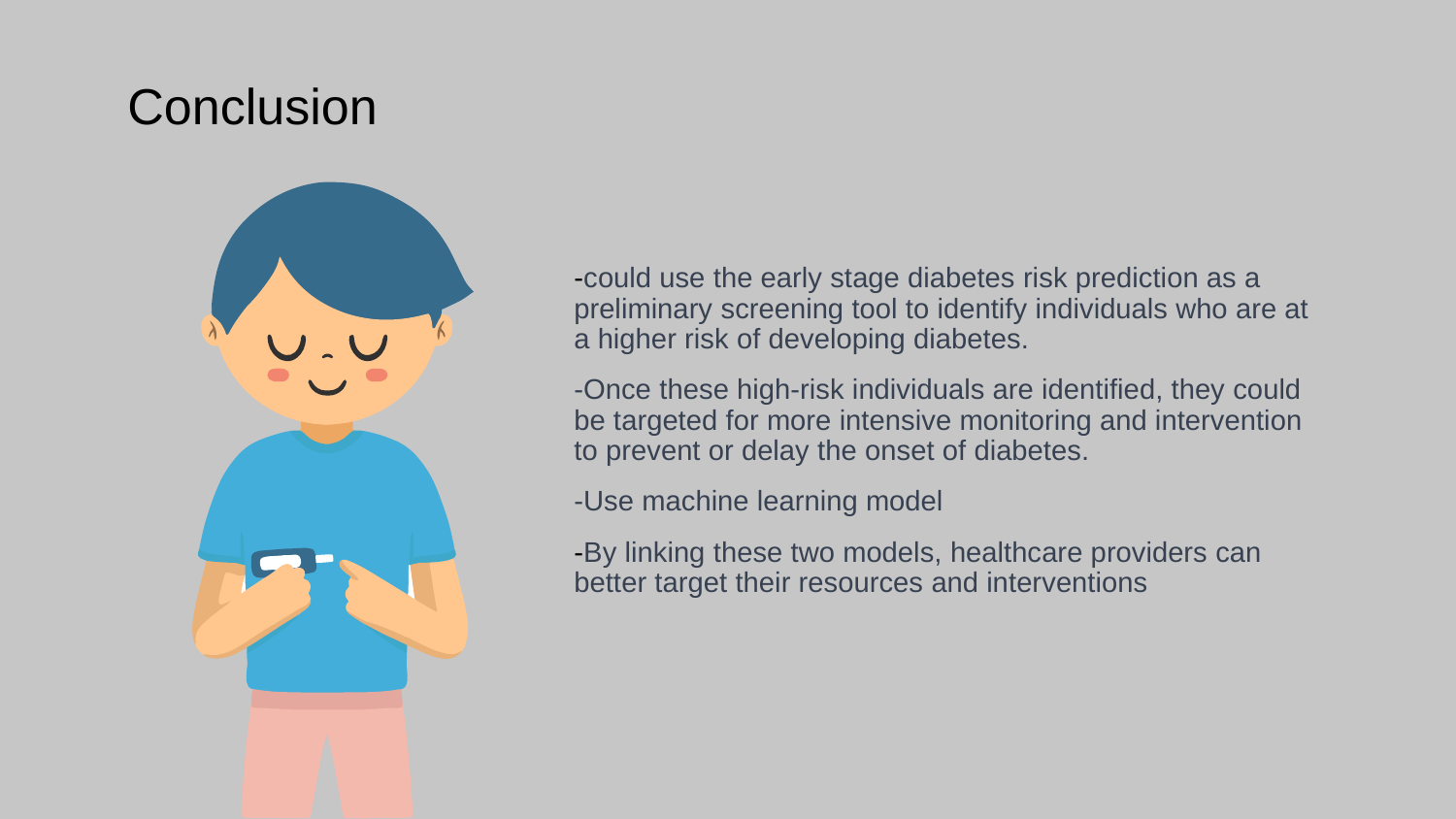

Conclusion

-could use the early stage diabetes risk prediction as a preliminary screening tool to identify individuals who are at a higher risk of developing diabetes.
-Once these high-risk individuals are identified, they could be targeted for more intensive monitoring and intervention to prevent or delay the onset of diabetes.
-Use machine learning model
-By linking these two models, healthcare providers can better target their resources and interventions